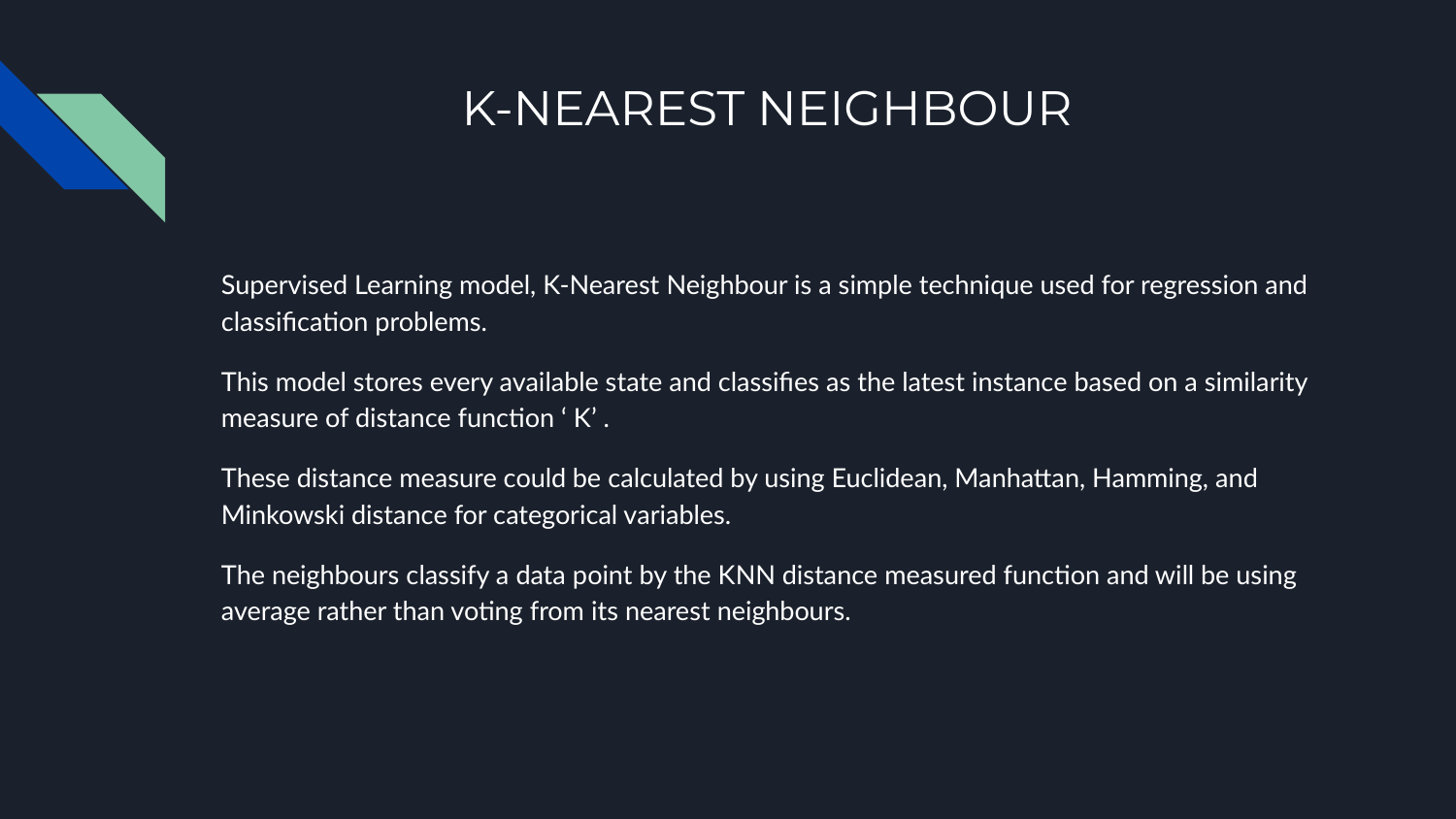

# K-NEAREST NEIGHBOUR
Supervised Learning model, K-Nearest Neighbour is a simple technique used for regression and classification problems.
This model stores every available state and classifies as the latest instance based on a similarity measure of distance function ‘ K’ .
These distance measure could be calculated by using Euclidean, Manhattan, Hamming, and Minkowski distance for categorical variables.
The neighbours classify a data point by the KNN distance measured function and will be using average rather than voting from its nearest neighbours.